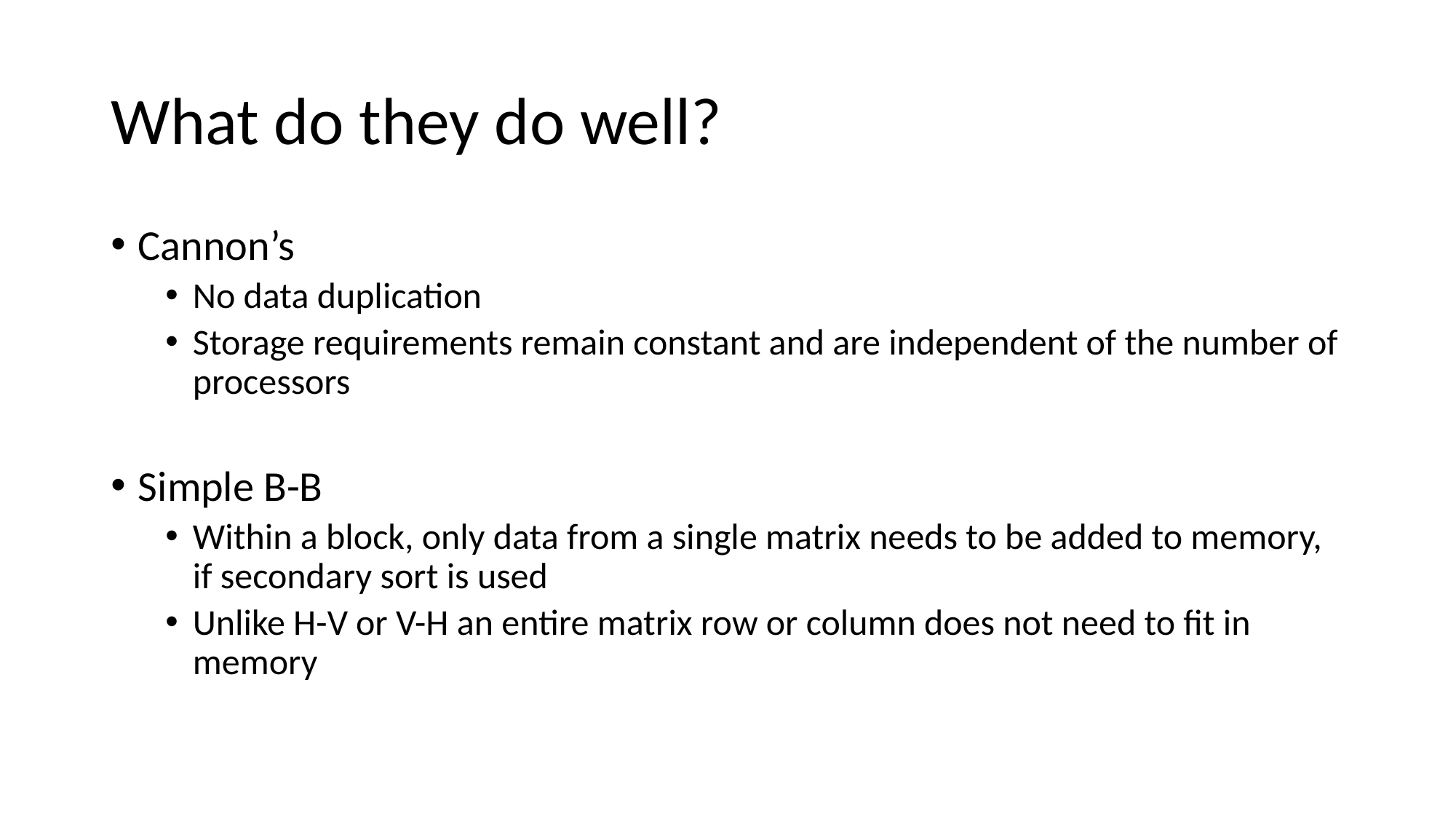

# What do they do well?
Cannon’s
No data duplication
Storage requirements remain constant and are independent of the number of processors

Simple B-B
Within a block, only data from a single matrix needs to be added to memory, if secondary sort is used
Unlike H-V or V-H an entire matrix row or column does not need to fit in memory